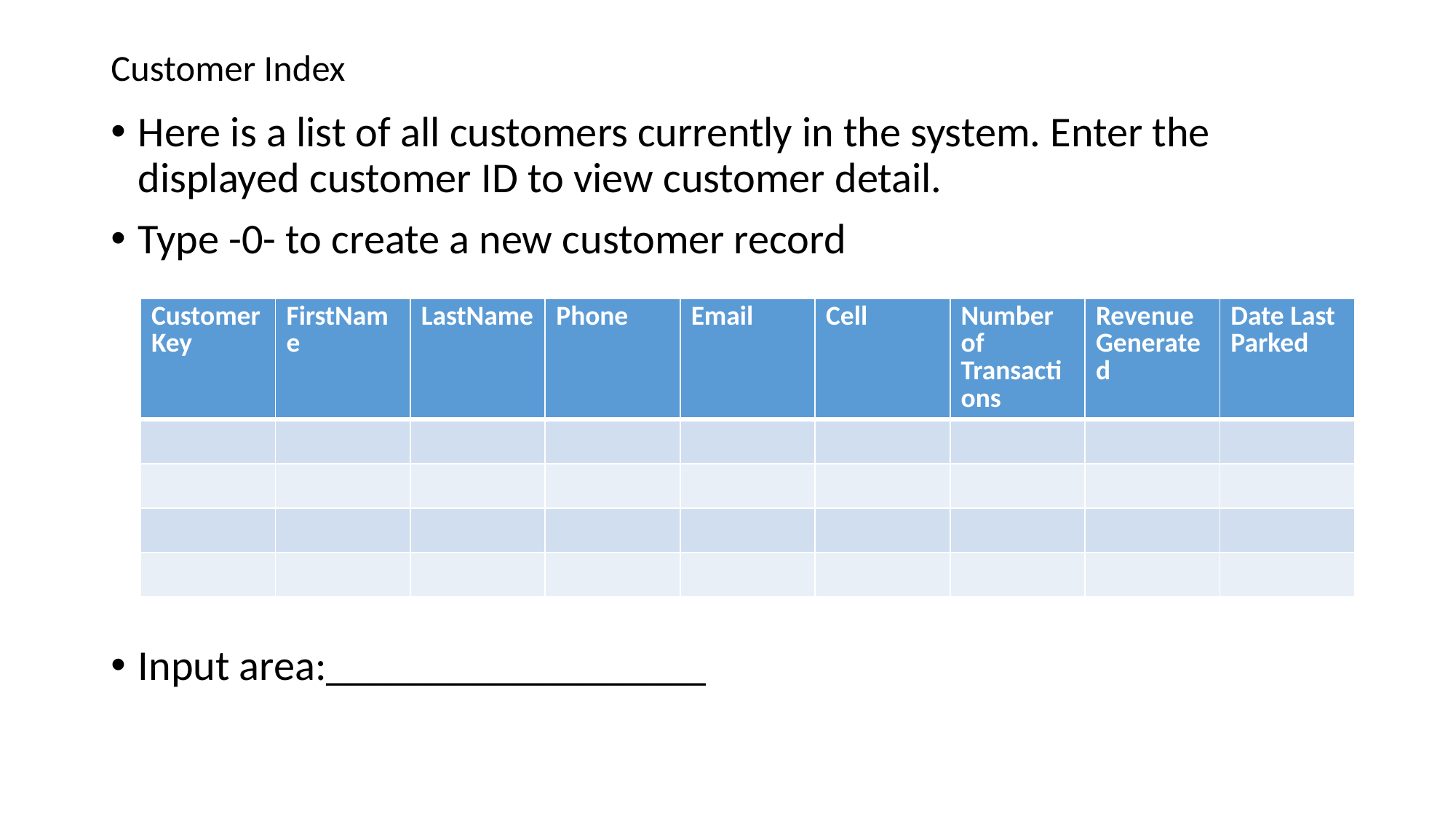

# Customer Index
Here is a list of all customers currently in the system. Enter the displayed customer ID to view customer detail.
Type -0- to create a new customer record

Input area:__________________

| Customer Key | FirstName | LastName | Phone | Email | Cell | Number of Transactions | Revenue Generated | Date Last Parked |
| --- | --- | --- | --- | --- | --- | --- | --- | --- |
|  |  |  |  |  |  |  |  |  |
|  |  |  |  |  |  |  |  |  |
|  |  |  |  |  |  |  |  |  |
|  |  |  |  |  |  |  |  |  |